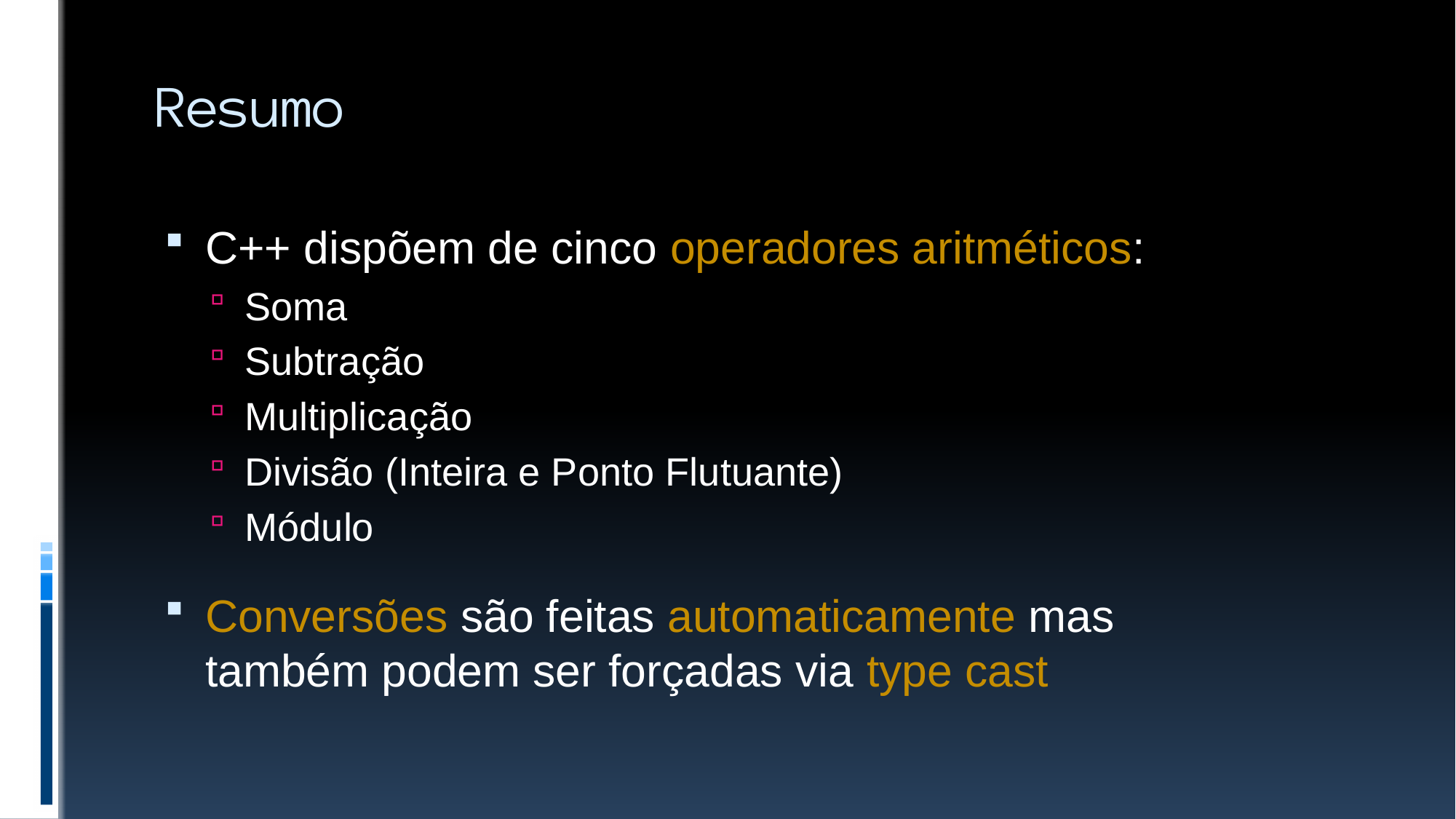

# Resumo
C++ dispõem de cinco operadores aritméticos:
Soma
Subtração
Multiplicação
Divisão (Inteira e Ponto Flutuante)
Módulo
Conversões são feitas automaticamente mas
também podem ser forçadas via type cast